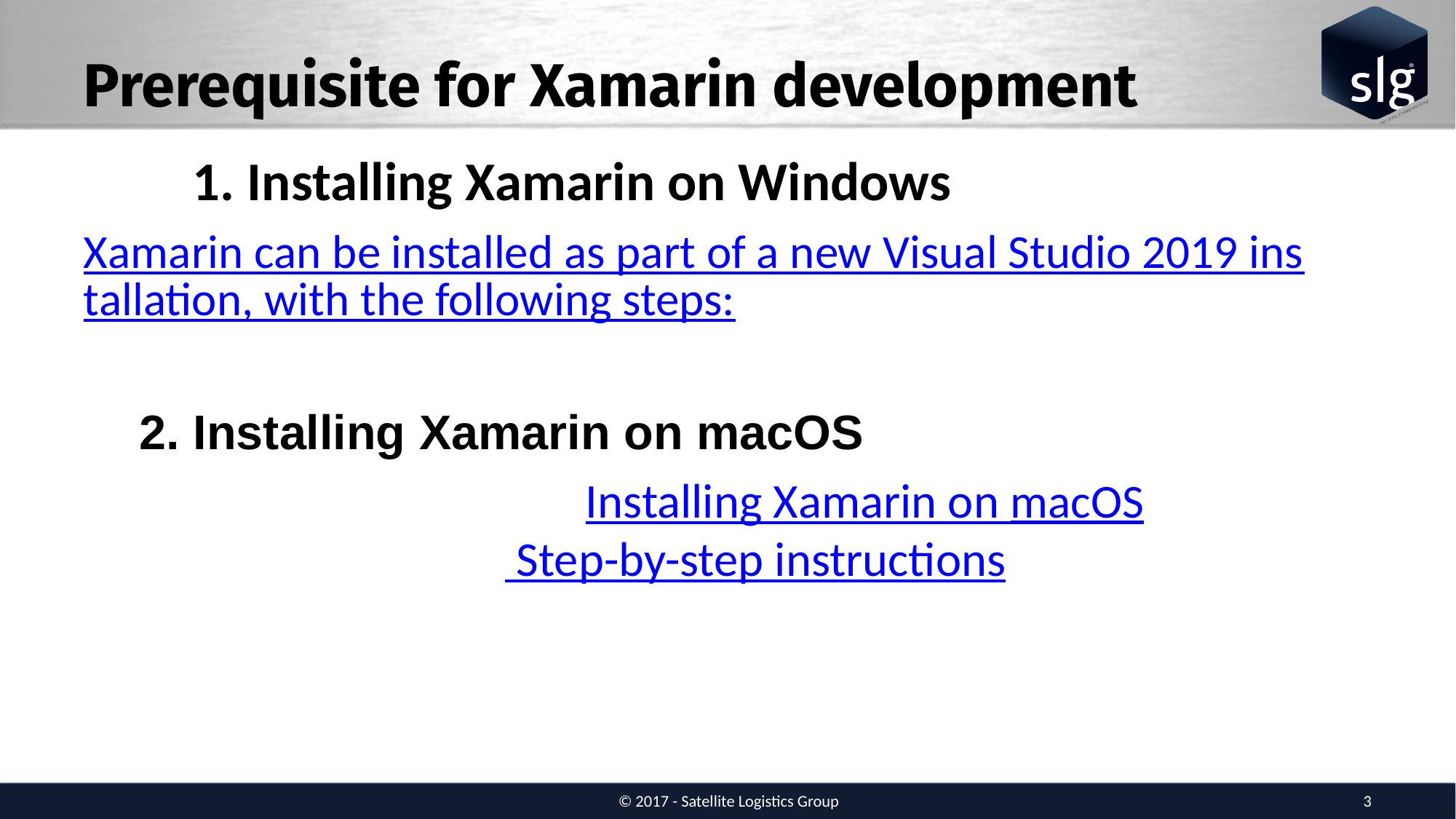

# Prerequisite for Xamarin development
 	1. Installing Xamarin on Windows
Xamarin can be installed as part of a new Visual Studio 2019 installation, with the following steps:

2. Installing Xamarin on macOS
		Installing Xamarin on macOS Step-by-step instructions

© 2017 - Satellite Logistics Group
3